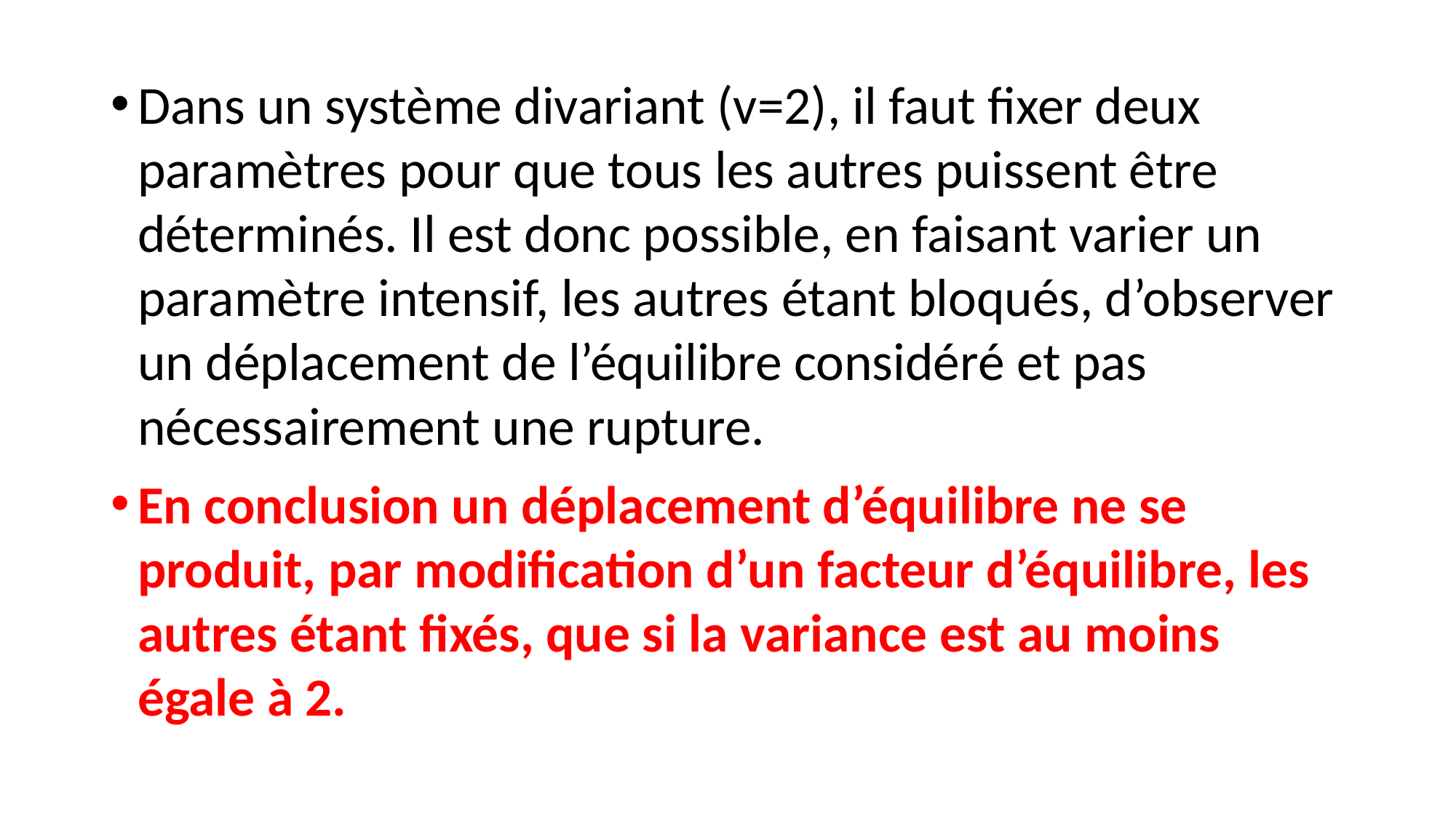

Dans un système divariant (v=2), il faut fixer deux paramètres pour que tous les autres puissent être déterminés. Il est donc possible, en faisant varier un paramètre intensif, les autres étant bloqués, d’observer un déplacement de l’équilibre considéré et pas nécessairement une rupture.
En conclusion un déplacement d’équilibre ne se produit, par modification d’un facteur d’équilibre, les autres étant fixés, que si la variance est au moins égale à 2.